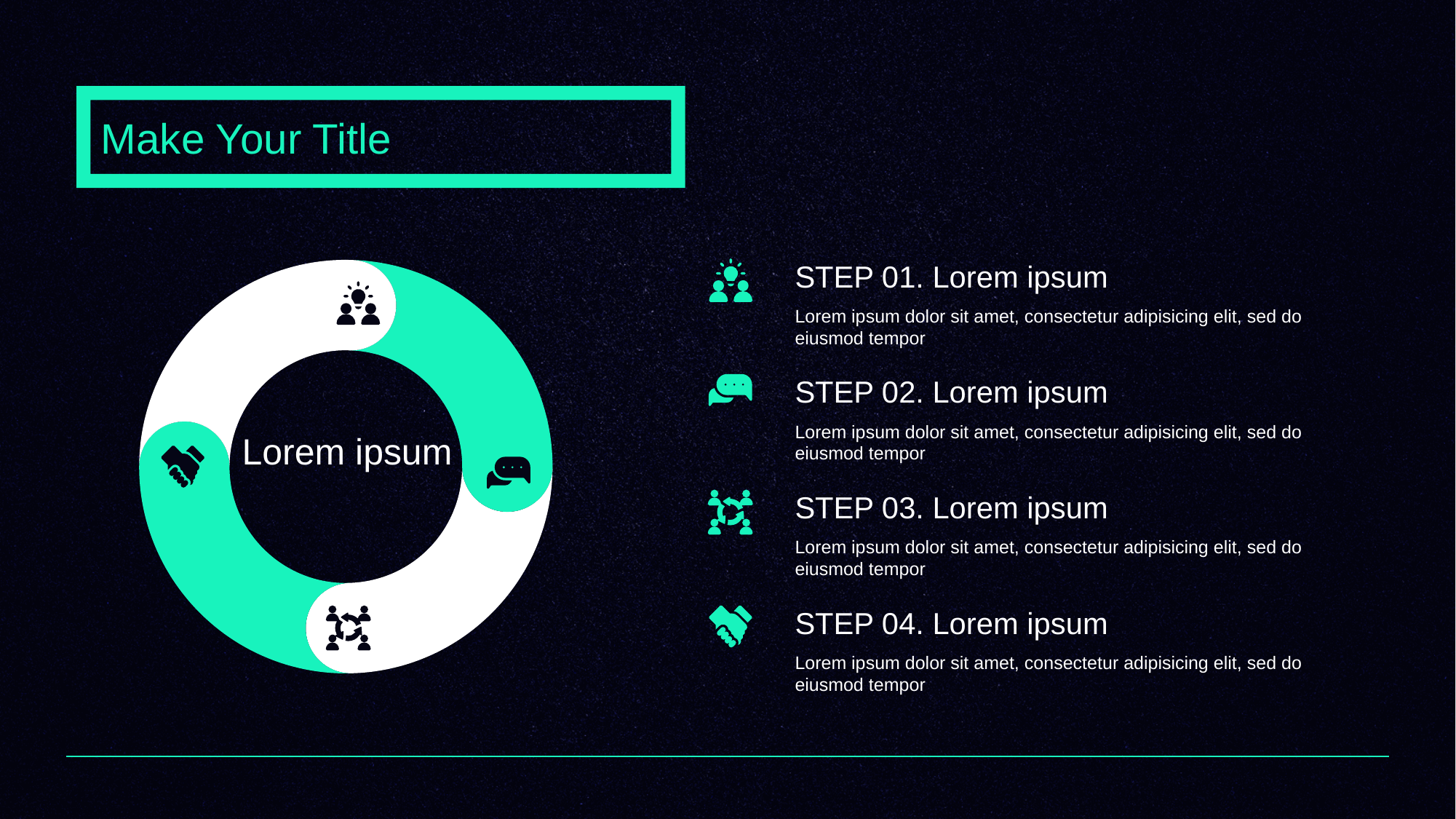

Make Your Title
STEP 01. Lorem ipsum

Lorem ipsum dolor sit amet, consectetur adipisicing elit, sed do eiusmod tempor

STEP 02. Lorem ipsum

Lorem ipsum dolor sit amet, consectetur adipisicing elit, sed do eiusmod tempor

Lorem ipsum

STEP 03. Lorem ipsum

Lorem ipsum dolor sit amet, consectetur adipisicing elit, sed do eiusmod tempor
STEP 04. Lorem ipsum

Lorem ipsum dolor sit amet, consectetur adipisicing elit, sed do eiusmod tempor